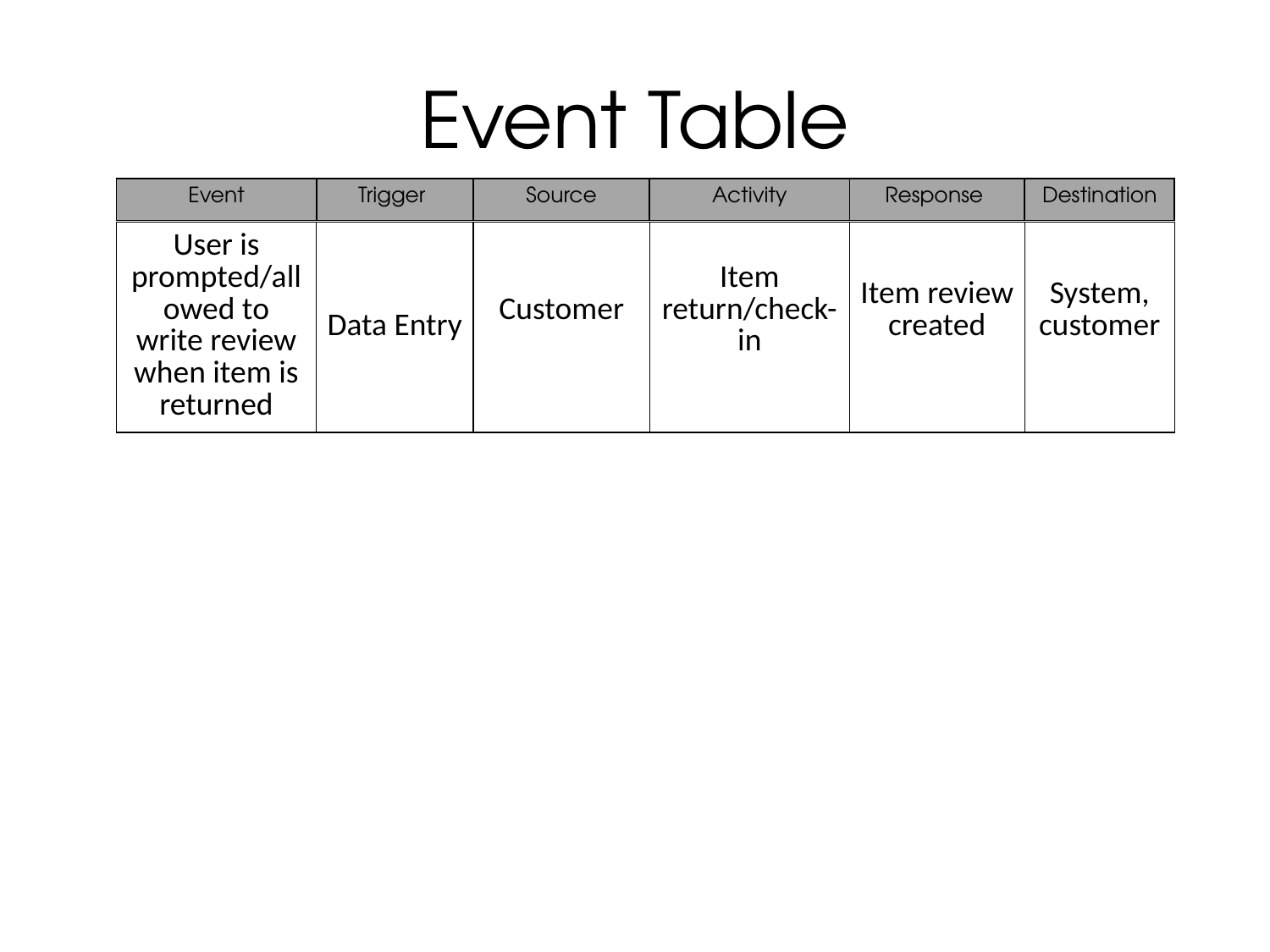

# Event Table
| Event | Trigger | Source | Activity | Response | Destination |
| --- | --- | --- | --- | --- | --- |

| User is prompted/allowed to write review when item is returned | Data Entry | Customer | Item return/check-in | Item review created | System, customer |
| --- | --- | --- | --- | --- | --- |